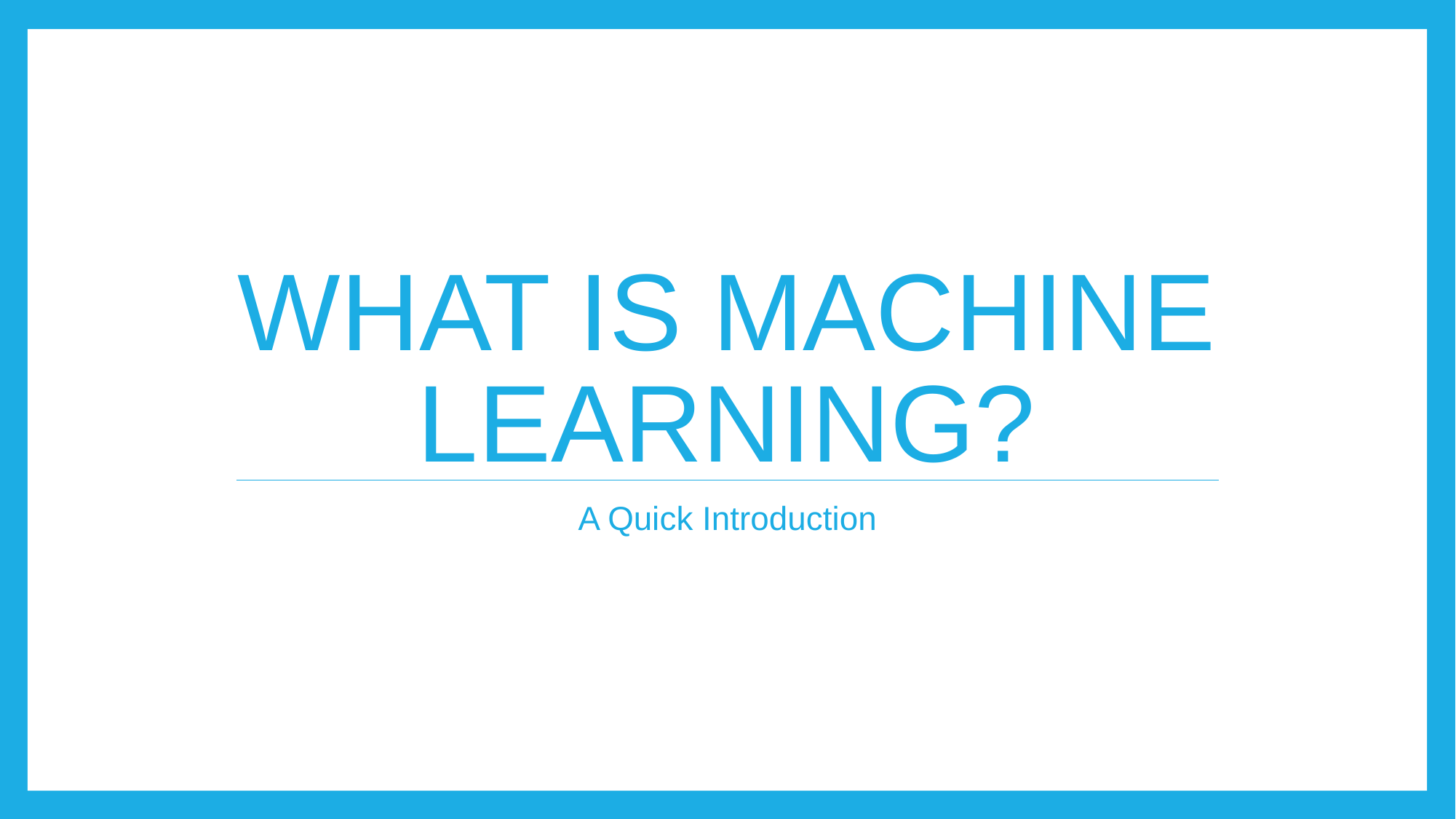

# What is Machine learning?
A Quick Introduction